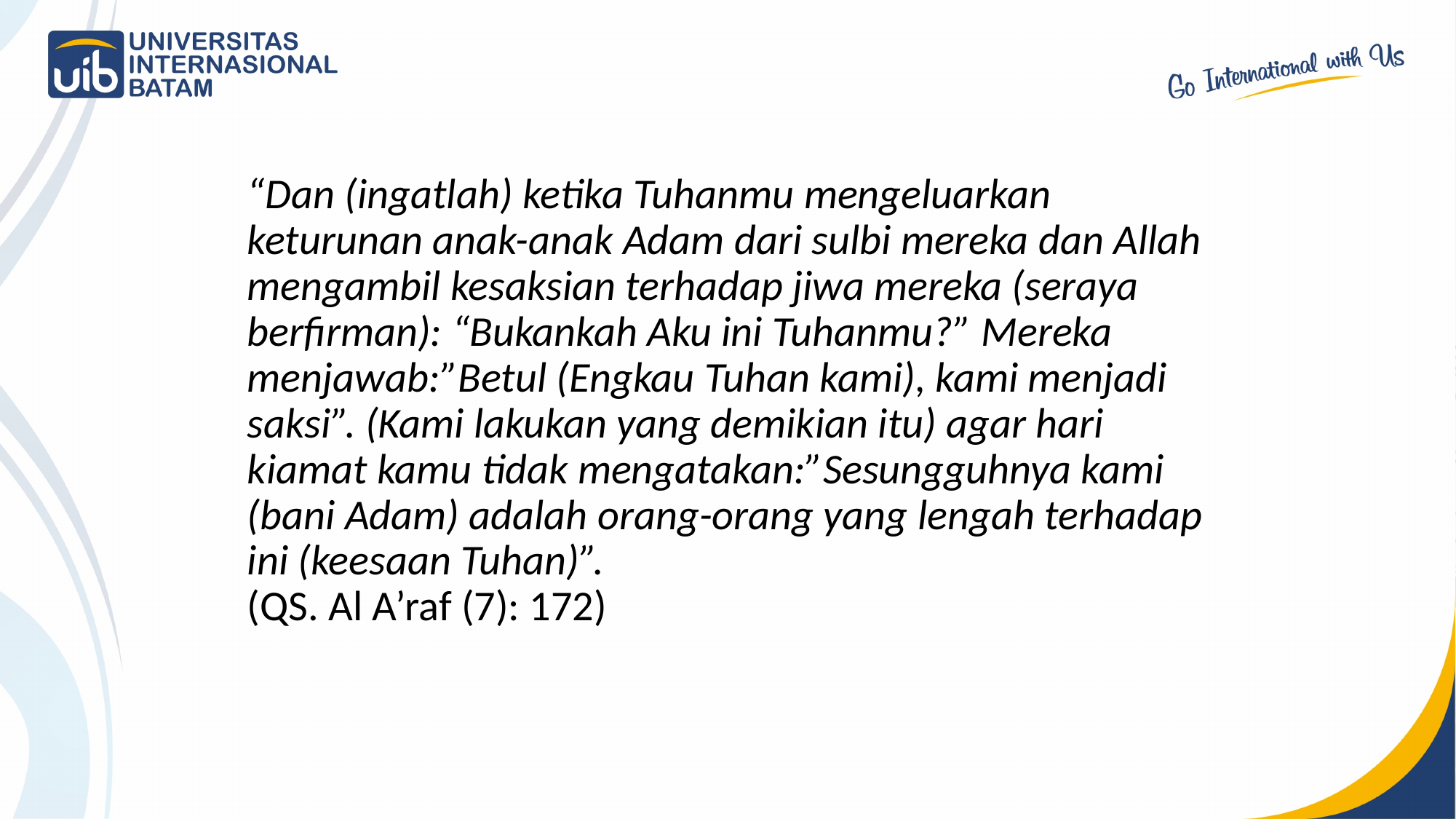

# “Dan (ingatlah) ketika Tuhanmu mengeluarkan keturunan anak-anak Adam dari sulbi mereka dan Allah mengambil kesaksian terhadap jiwa mereka (seraya berfirman): “Bukankah Aku ini Tuhanmu?” Mereka menjawab:”Betul (Engkau Tuhan kami), kami menjadi saksi”. (Kami lakukan yang demikian itu) agar hari kiamat kamu tidak mengatakan:”Sesungguhnya kami (bani Adam) adalah orang-orang yang lengah terhadap ini (keesaan Tuhan)”. (QS. Al A’raf (7): 172)